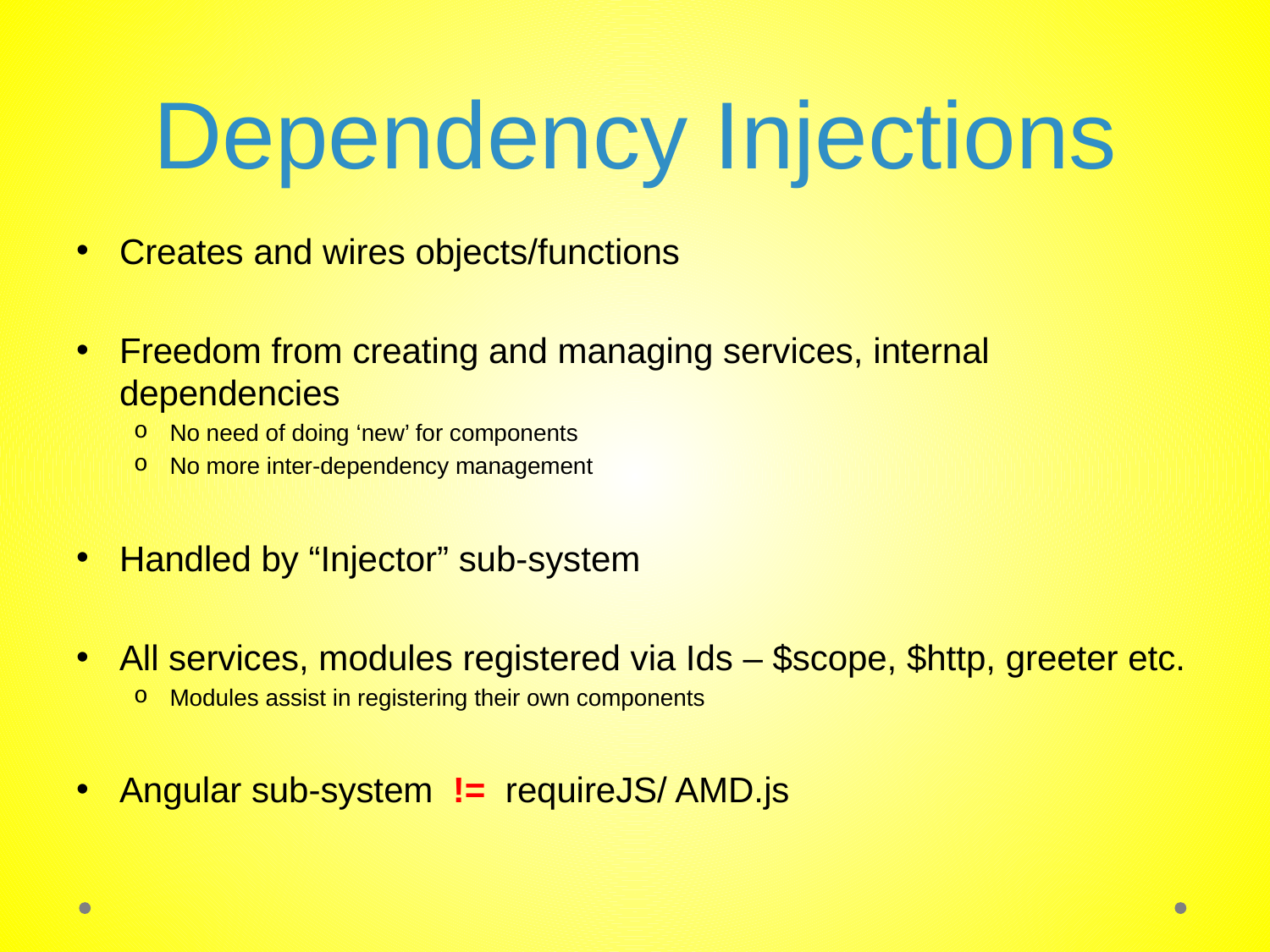

# Dependency Injections
Creates and wires objects/functions

Freedom from creating and managing services, internal dependencies
No need of doing ‘new’ for components
No more inter-dependency management

Handled by “Injector” sub-system

All services, modules registered via Ids – $scope, $http, greeter etc.
Modules assist in registering their own components

Angular sub-system  !=  requireJS/ AMD.js